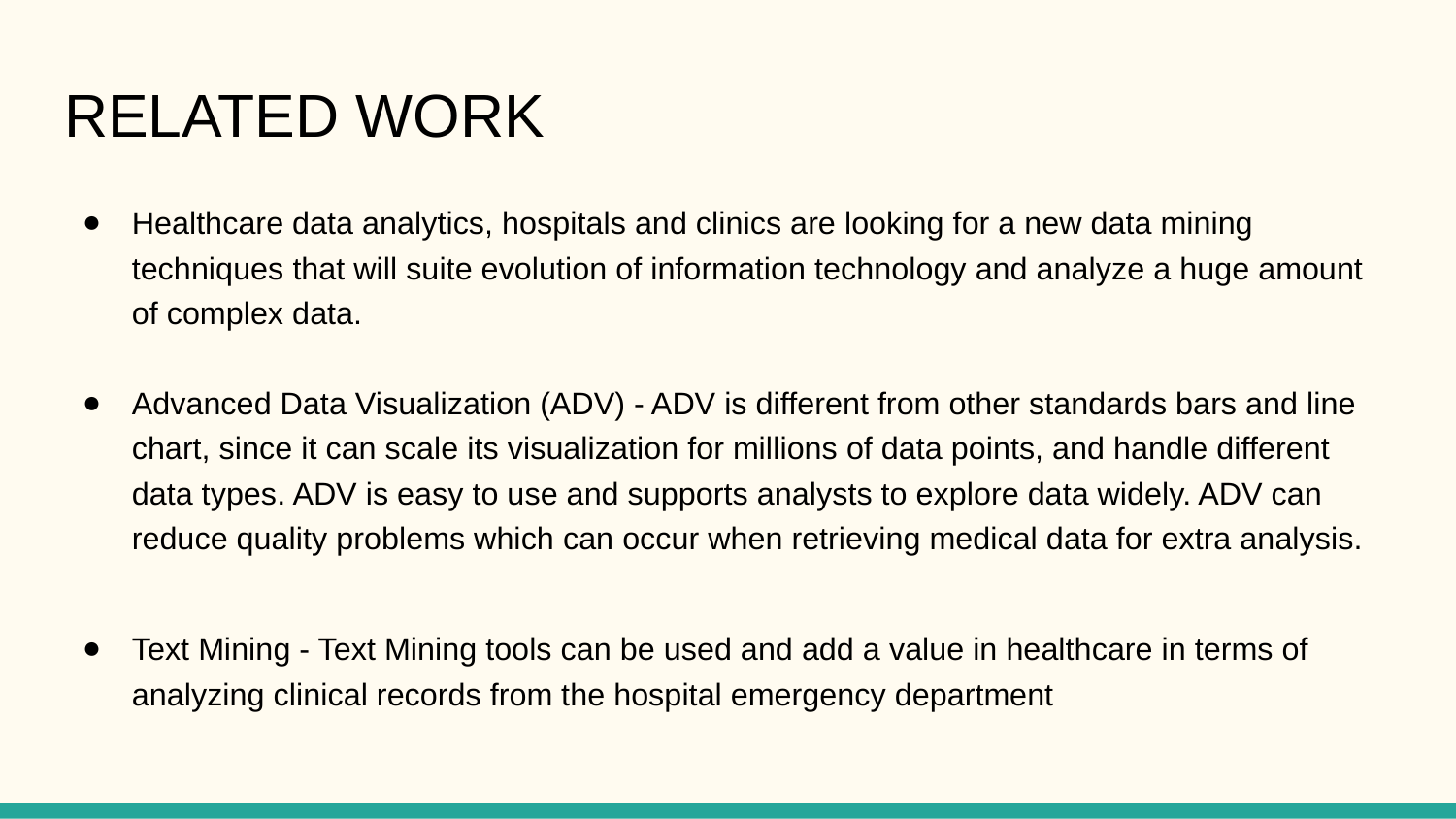

# RELATED WORK

Healthcare data analytics, hospitals and clinics are looking for a new data mining techniques that will suite evolution of information technology and analyze a huge amount of complex data.

Advanced Data Visualization (ADV) - ADV is different from other standards bars and line chart, since it can scale its visualization for millions of data points, and handle different data types. ADV is easy to use and supports analysts to explore data widely. ADV can reduce quality problems which can occur when retrieving medical data for extra analysis.

Text Mining - Text Mining tools can be used and add a value in healthcare in terms of analyzing clinical records from the hospital emergency department